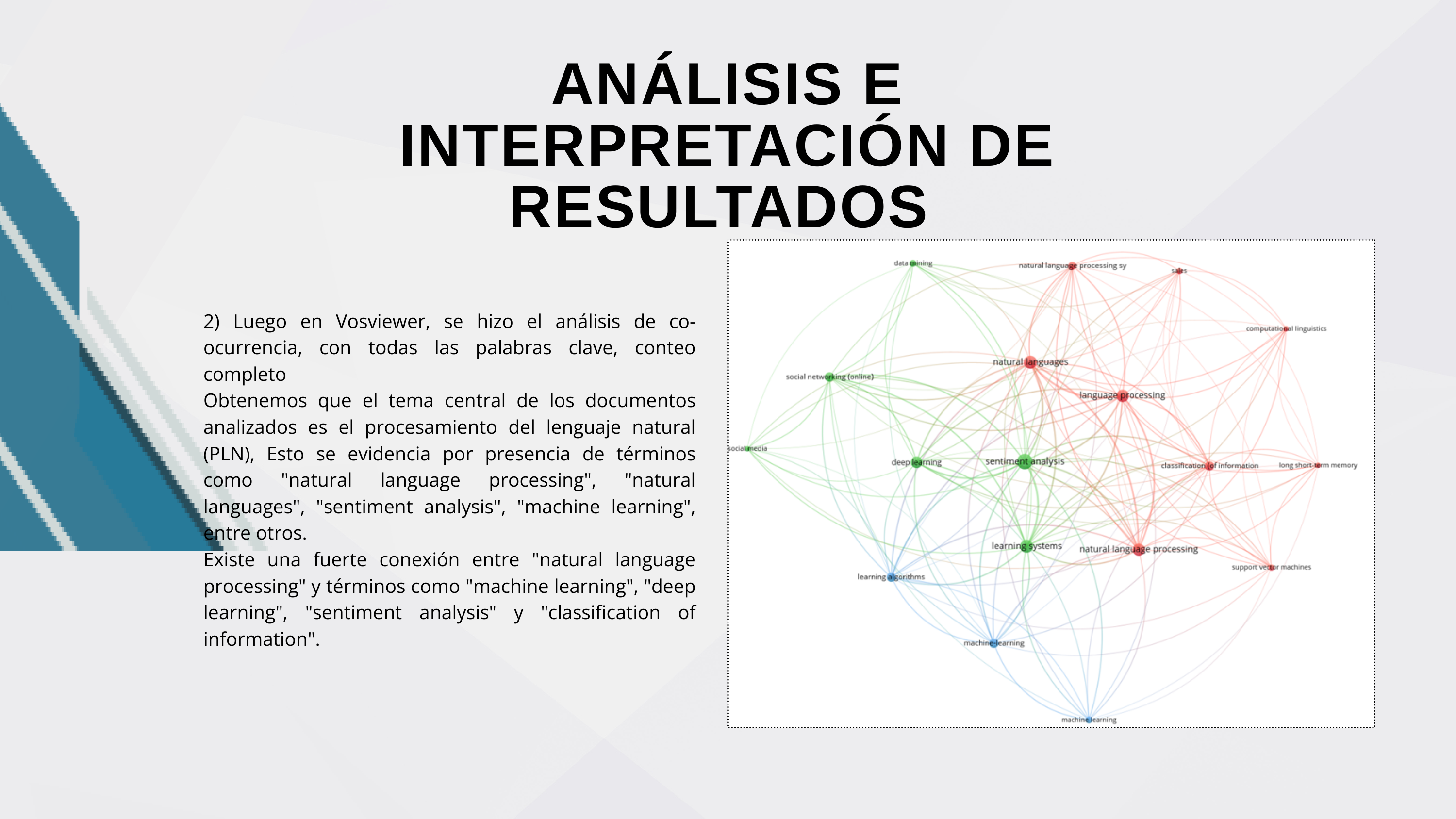

ANÁLISIS E INTERPRETACIÓN DE RESULTADOS

2) Luego en Vosviewer, se hizo el análisis de co-ocurrencia, con todas las palabras clave, conteo completo
Obtenemos que el tema central de los documentos analizados es el procesamiento del lenguaje natural (PLN), Esto se evidencia por presencia de términos como "natural language processing", "natural languages", "sentiment analysis", "machine learning", entre otros.
Existe una fuerte conexión entre "natural language processing" y términos como "machine learning", "deep learning", "sentiment analysis" y "classification of information".